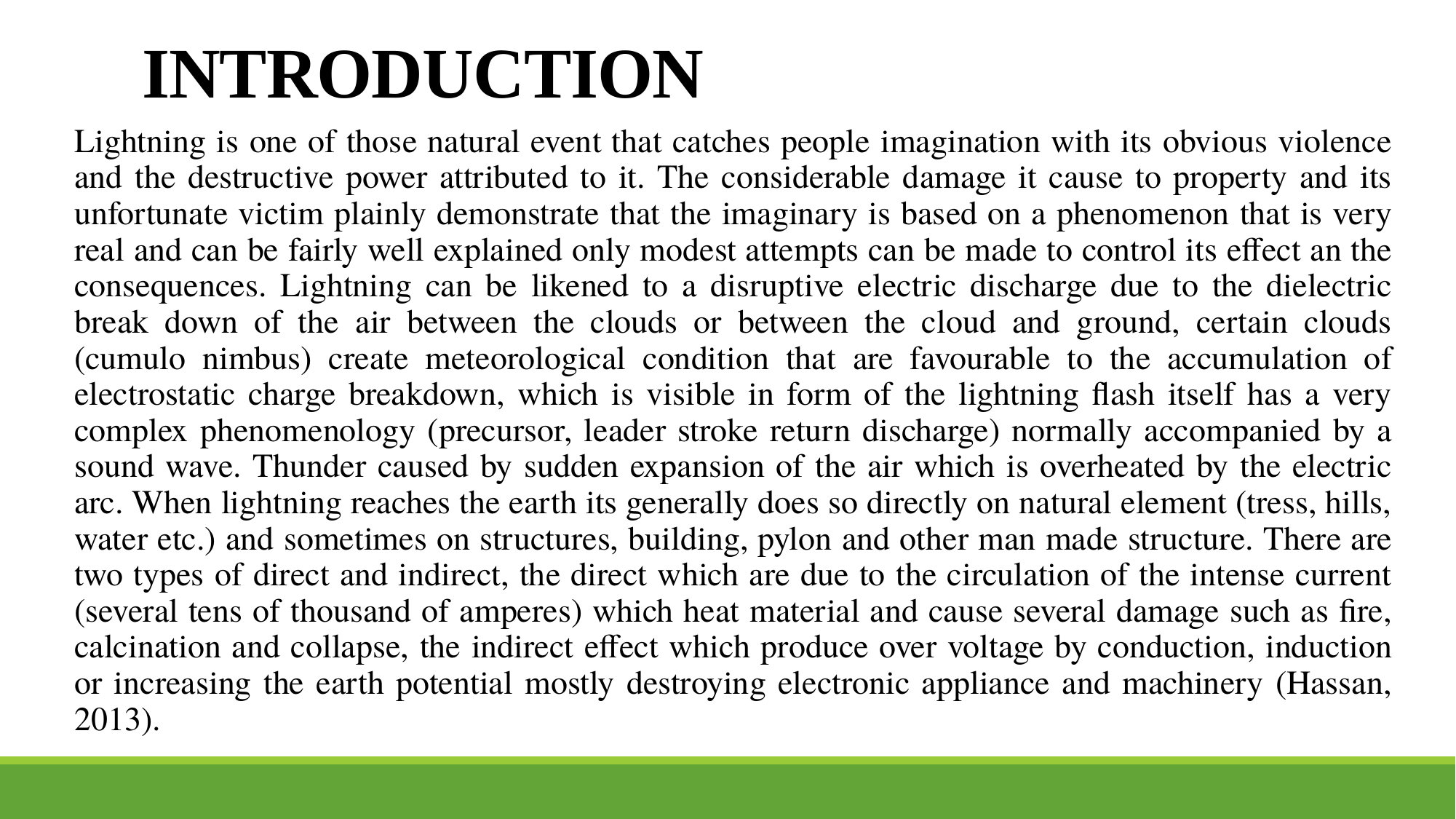

# INTRODUCTION
Lightning is one of those natural event that catches people imagination with its obvious violence and the destructive power attributed to it. The considerable damage it cause to property and its unfortunate victim plainly demonstrate that the imaginary is based on a phenomenon that is very real and can be fairly well explained only modest attempts can be made to control its effect an the consequences. Lightning can be likened to a disruptive electric discharge due to the dielectric break down of the air between the clouds or between the cloud and ground, certain clouds (cumulo nimbus) create meteorological condition that are favourable to the accumulation of electrostatic charge breakdown, which is visible in form of the lightning flash itself has a very complex phenomenology (precursor, leader stroke return discharge) normally accompanied by a sound wave. Thunder caused by sudden expansion of the air which is overheated by the electric arc. When lightning reaches the earth its generally does so directly on natural element (tress, hills, water etc.) and sometimes on structures, building, pylon and other man made structure. There are two types of direct and indirect, the direct which are due to the circulation of the intense current (several tens of thousand of amperes) which heat material and cause several damage such as fire, calcination and collapse, the indirect effect which produce over voltage by conduction, induction or increasing the earth potential mostly destroying electronic appliance and machinery (Hassan, 2013).